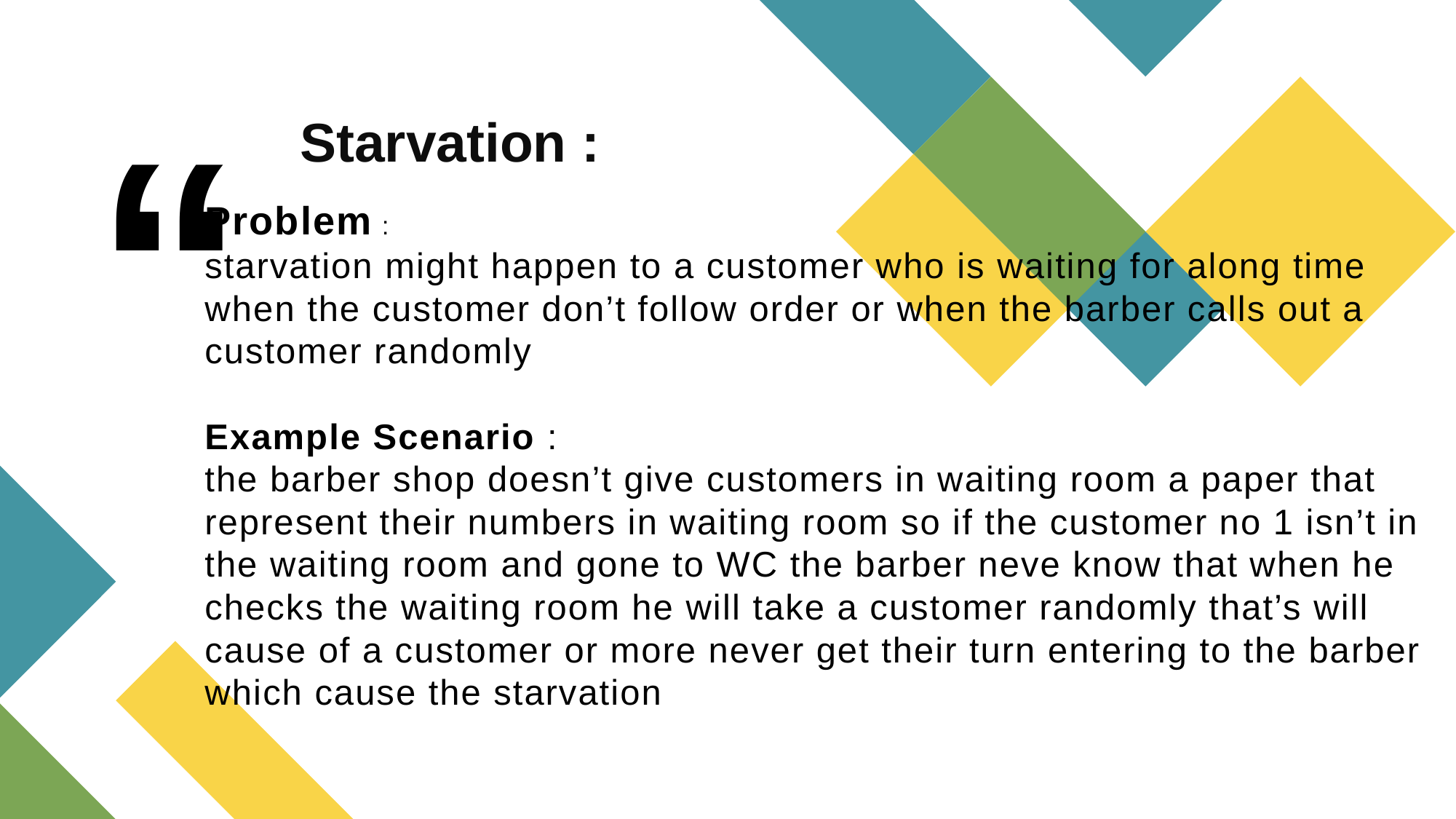

Starvation :
# Problem : starvation might happen to a customer who is waiting for along time when the customer don’t follow order or when the barber calls out a customer randomly Example Scenario : the barber shop doesn’t give customers in waiting room a paper that represent their numbers in waiting room so if the customer no 1 isn’t in the waiting room and gone to WC the barber neve know that when he checks the waiting room he will take a customer randomly that’s will cause of a customer or more never get their turn entering to the barber which cause the starvation